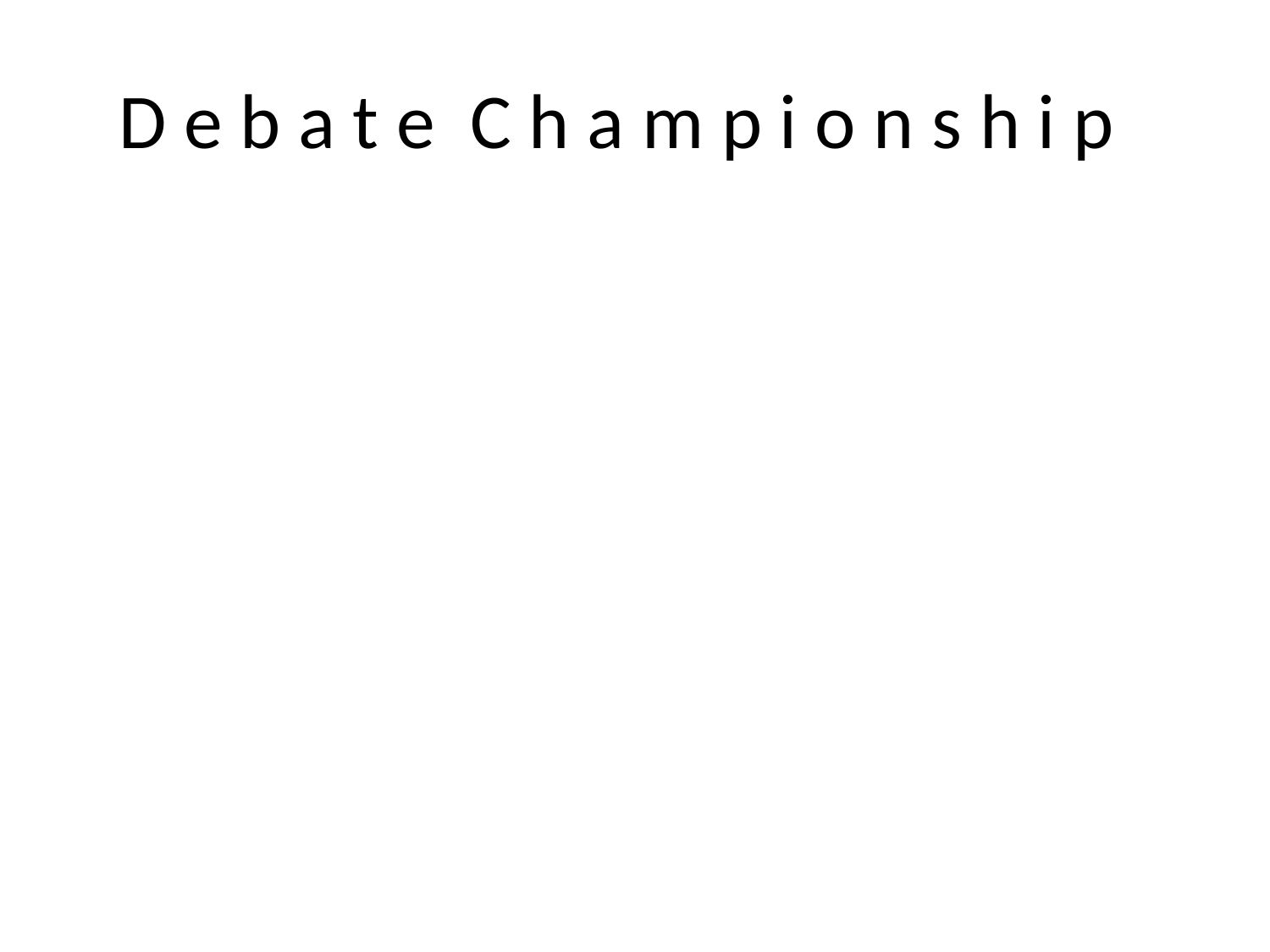

# D e b a t e  C h a m p i o n s h i p